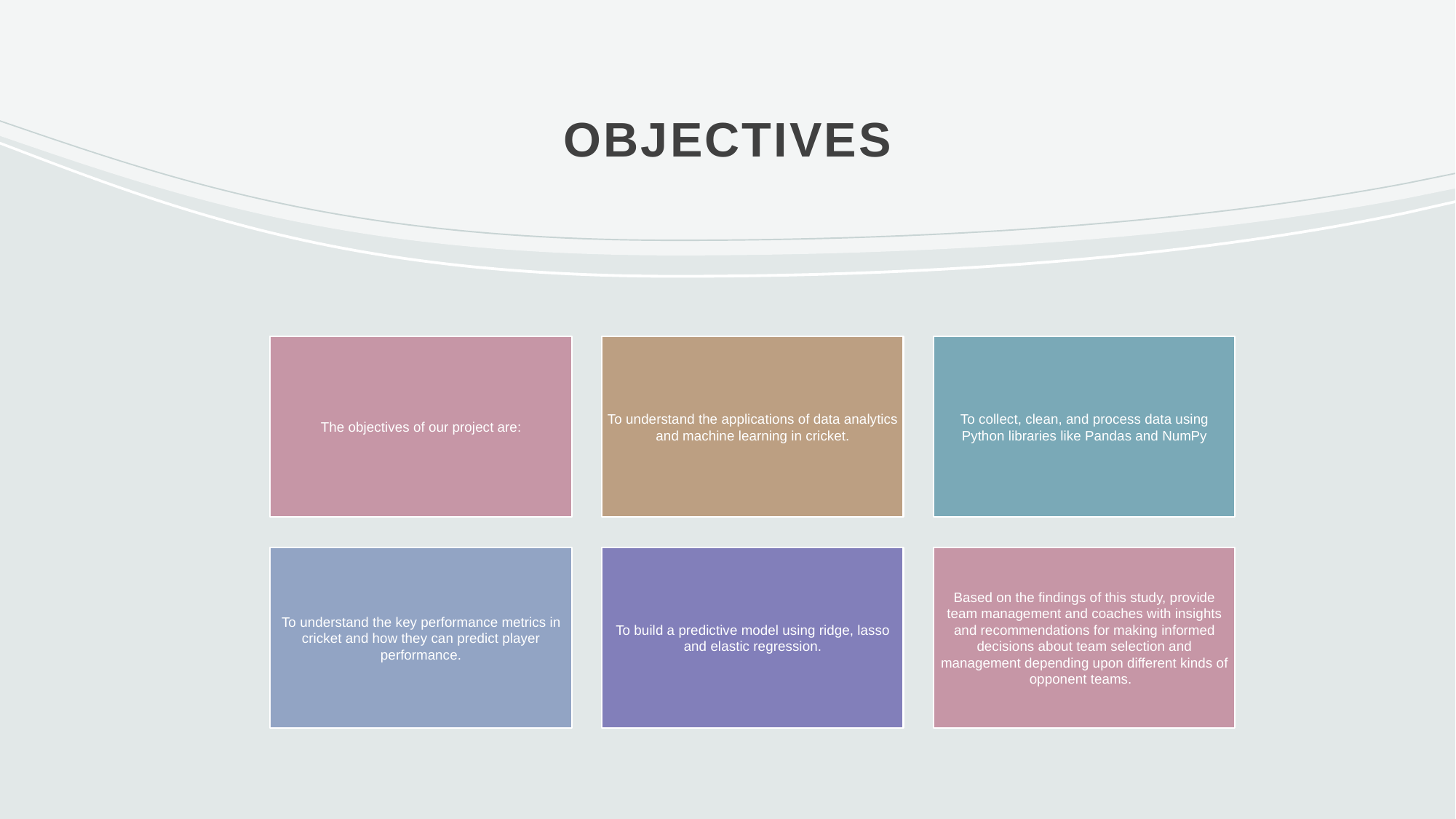

# OBJECTIVES
The objectives of our project are:
To understand the applications of data analytics and machine learning in cricket.
To collect, clean, and process data using Python libraries like Pandas and NumPy
To understand the key performance metrics in cricket and how they can predict player performance.
To build a predictive model using ridge, lasso and elastic regression.
Based on the findings of this study, provide team management and coaches with insights and recommendations for making informed decisions about team selection and management depending upon different kinds of opponent teams.